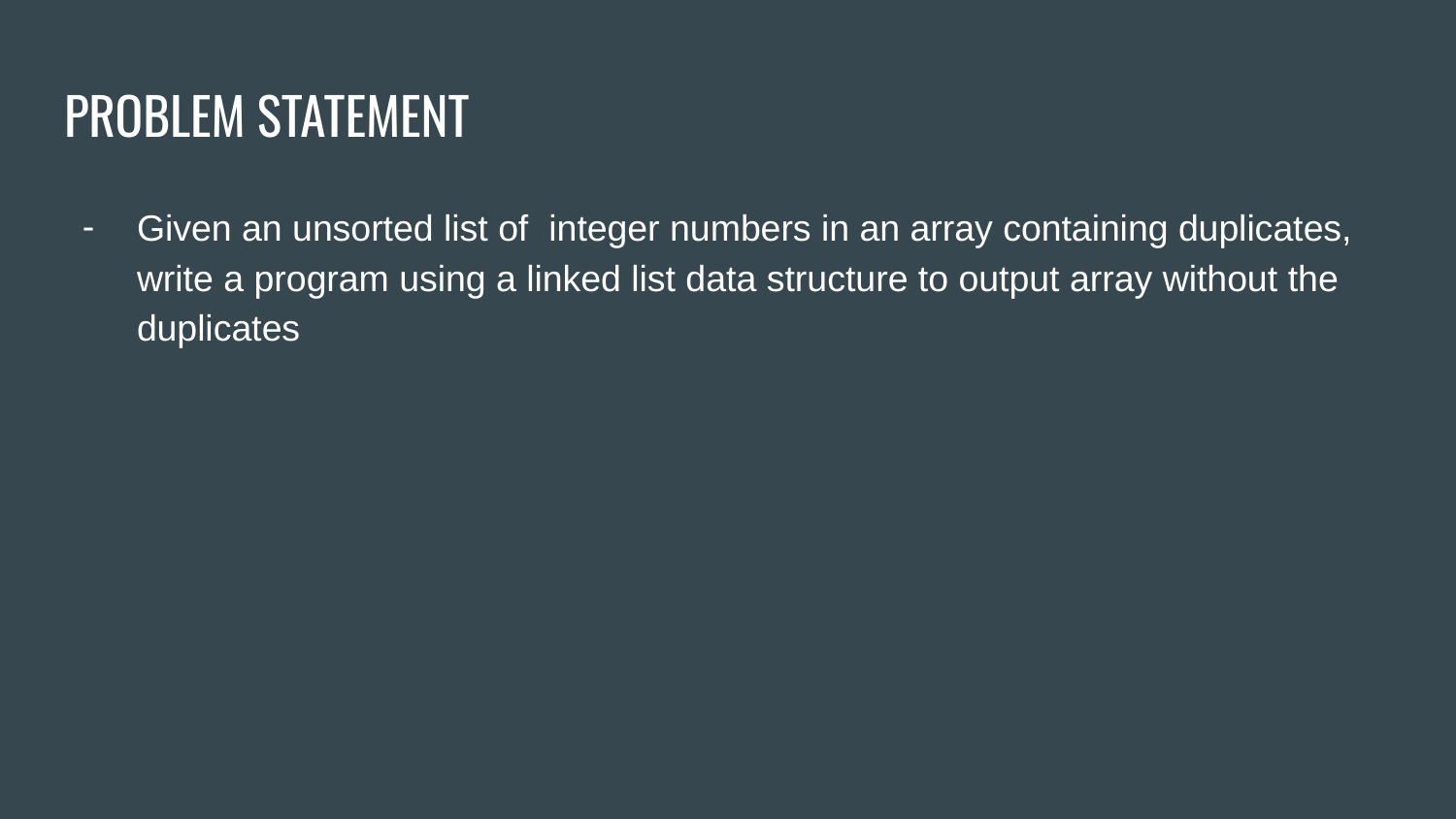

# PROBLEM STATEMENT
Given an unsorted list of  integer numbers in an array containing duplicates, write a program using a linked list data structure to output array without the duplicates